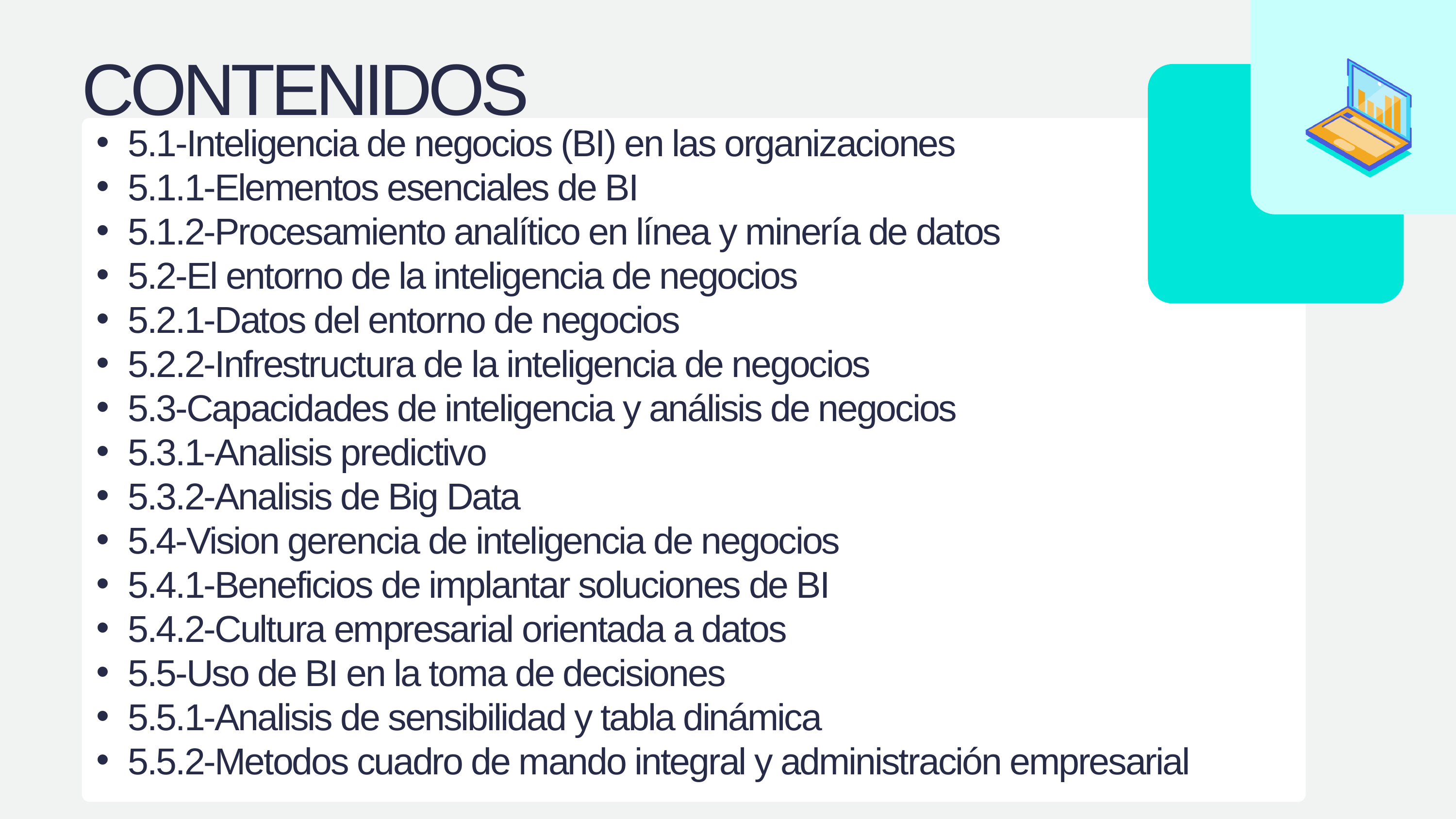

CONTENIDOS

5.1-Inteligencia de negocios (BI) en las organizaciones
5.1.1-Elementos esenciales de BI
5.1.2-Procesamiento analítico en línea y minería de datos
5.2-El entorno de la inteligencia de negocios
5.2.1-Datos del entorno de negocios
5.2.2-Infrestructura de la inteligencia de negocios
5.3-Capacidades de inteligencia y análisis de negocios
5.3.1-Analisis predictivo
5.3.2-Analisis de Big Data
5.4-Vision gerencia de inteligencia de negocios
5.4.1-Beneficios de implantar soluciones de BI
5.4.2-Cultura empresarial orientada a datos
5.5-Uso de BI en la toma de decisiones
5.5.1-Analisis de sensibilidad y tabla dinámica
5.5.2-Metodos cuadro de mando integral y administración empresarial